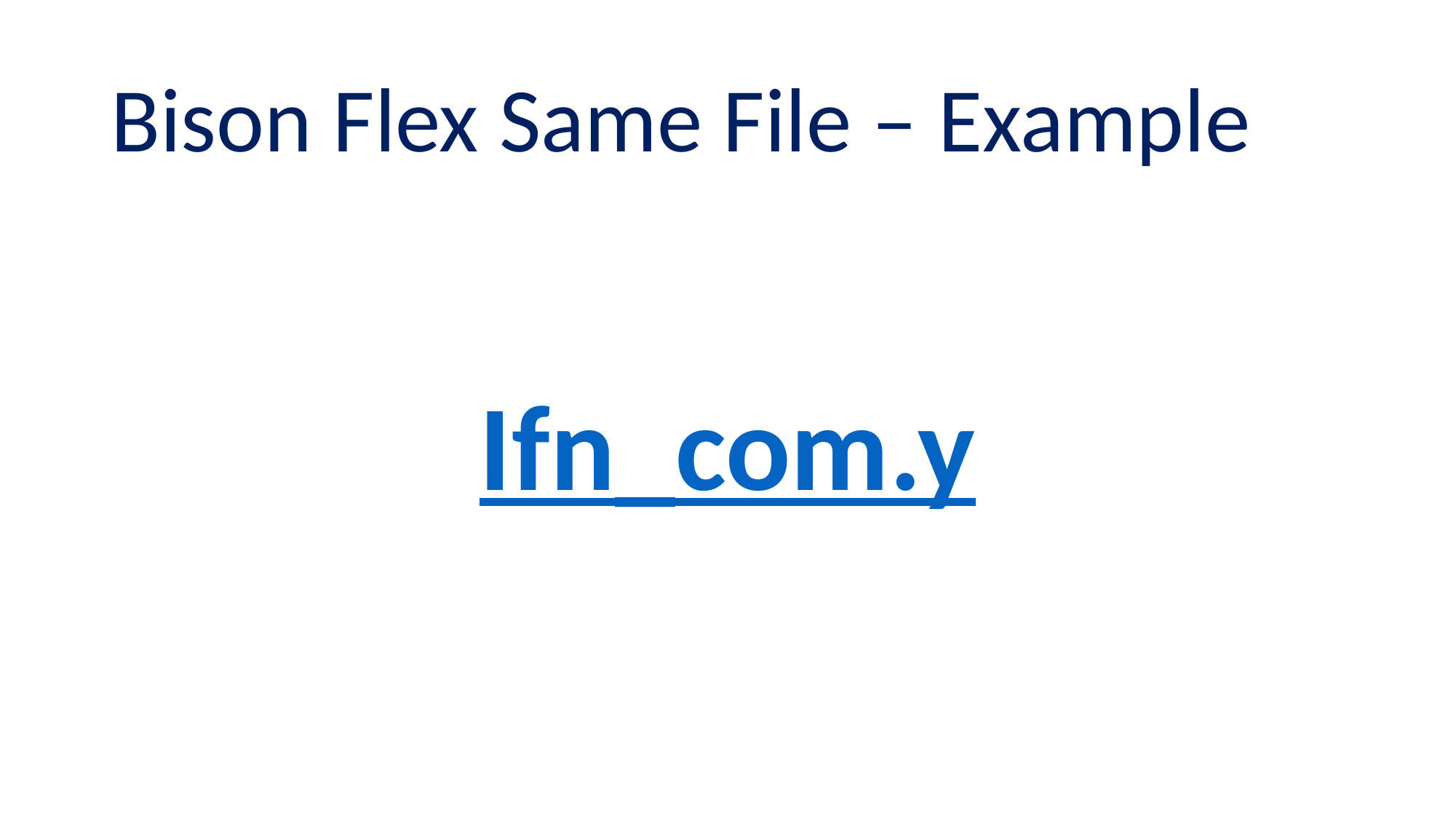

# Bison Flex Same File – Example
Ifn_com.y